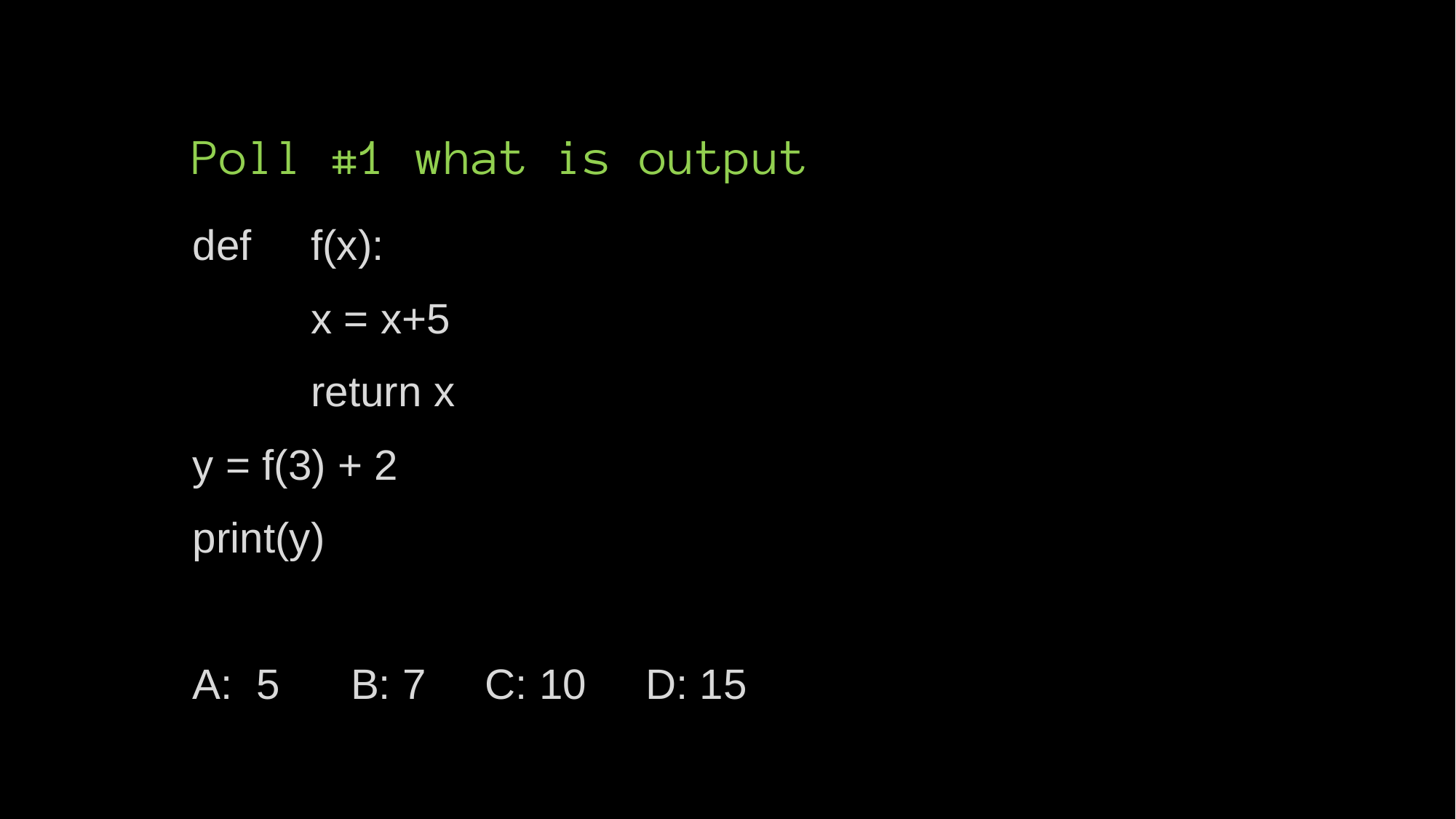

# Poll #1 what is output
def     f(x):
          x = x+5
          return x
y = f(3) + 2
print(y)

A:  5      B: 7     C: 10     D: 15